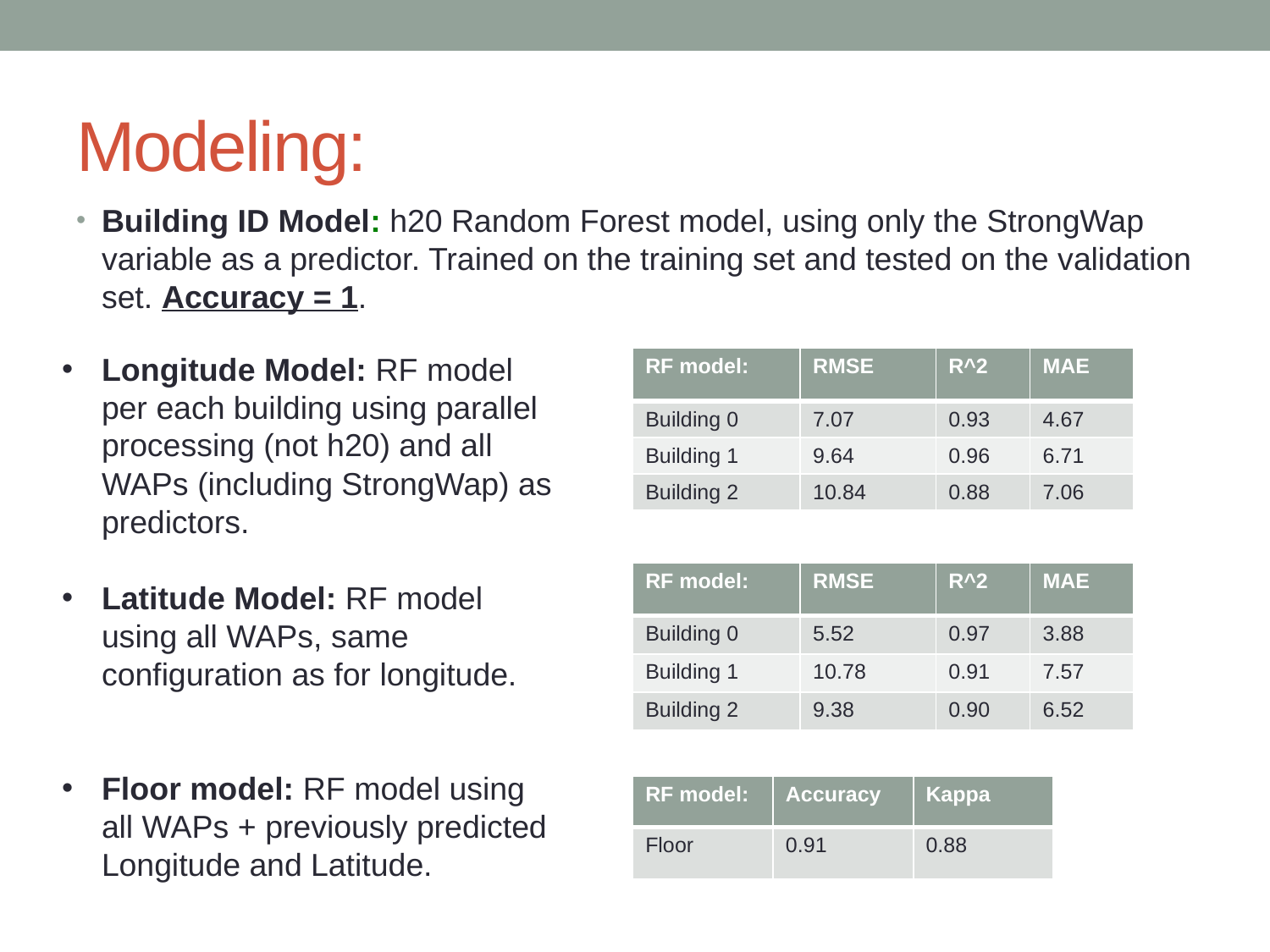

# Modeling:
Building ID Model: h20 Random Forest model, using only the StrongWap variable as a predictor. Trained on the training set and tested on the validation set. Accuracy = 1.

Longitude Model: RF model per each building using parallel processing (not h20) and all WAPs (including StrongWap) as predictors.

Latitude Model: RF model using all WAPs, same configuration as for longitude.

Floor model: RF model using all WAPs + previously predicted Longitude and Latitude.
| RF model: | RMSE | R^2 | MAE |
| --- | --- | --- | --- |
| Building 0 | 7.07 | 0.93 | 4.67 |
| Building 1 | 9.64 | 0.96 | 6.71 |
| Building 2 | 10.84 | 0.88 | 7.06 |
| RF model: | RMSE | R^2 | MAE |
| --- | --- | --- | --- |
| Building 0 | 5.52 | 0.97 | 3.88 |
| Building 1 | 10.78 | 0.91 | 7.57 |
| Building 2 | 9.38 | 0.90 | 6.52 |
| RF model: | Accuracy | Kappa |
| --- | --- | --- |
| Floor | 0.91 | 0.88 |